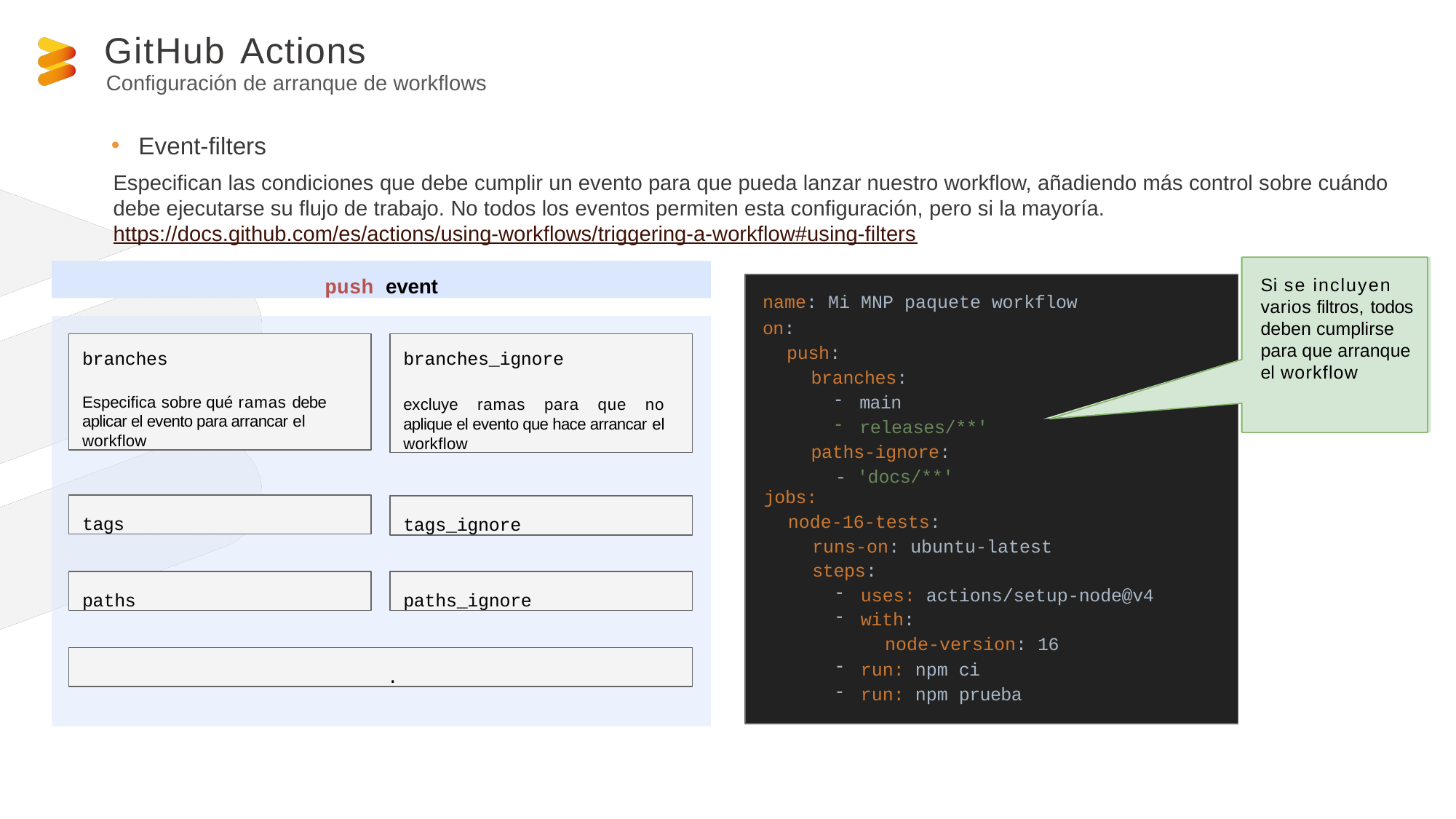

GitHub  Actions
# Configuración de arranque de workflows
Event-filters
Especifican las condiciones que debe cumplir un evento para que pueda lanzar nuestro workflow, añadiendo más control sobre cuándo debe ejecutarse su flujo de trabajo. No todos los eventos permiten esta configuración, pero si la mayoría.
https://docs.github.com/es/actions/using-workflows/triggering-a-workflow#using-filters

Si se incluyen varios filtros, todos deben cumplirse para que arranque el workflow

name: Mi MNP paquete workflow
on:
push:
branches:
main
releases/**'
paths-ignore:
- 'docs/**'
jobs:
node-16-tests:
runs-on: ubuntu-latest steps:
uses: actions/setup-node@v4
with:
node-version: 16
run: npm ci
run: npm prueba
push event

branches

Especifica sobre qué ramas debe aplicar el evento para arrancar el workflow
branches_ignore

excluye ramas para que no aplique el evento que hace arrancar el workflow
tags
tags_ignore
paths_ignore
paths
.